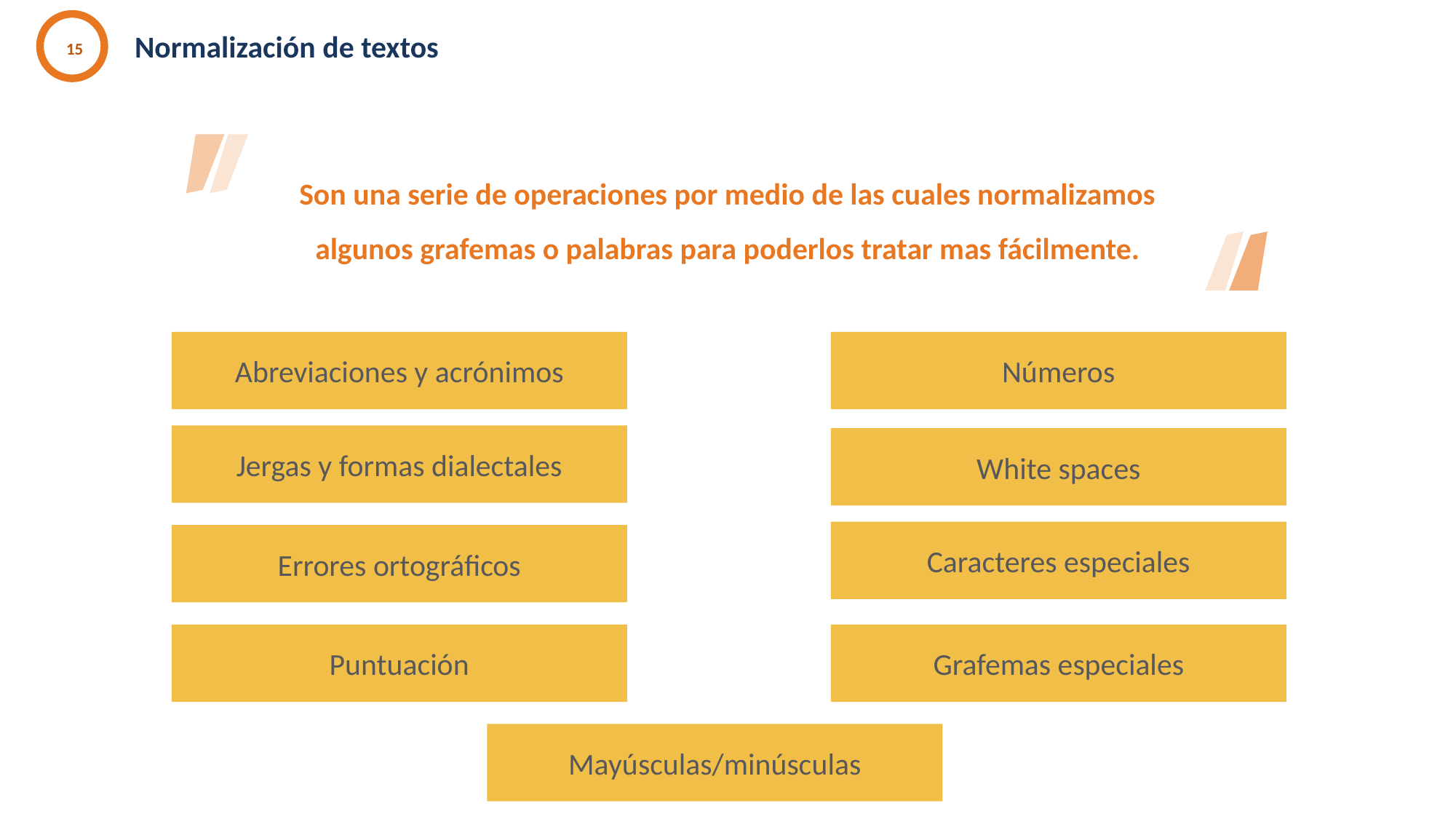

# Normalización de textos
15

Son una serie de operaciones por medio de las cuales normalizamos algunos grafemas o palabras para poderlos tratar mas fácilmente.

Abreviaciones y acrónimos
Números
Jergas y formas dialectales
White spaces
Caracteres especiales
Errores ortográficos
Puntuación
Grafemas especiales
Mayúsculas/minúsculas